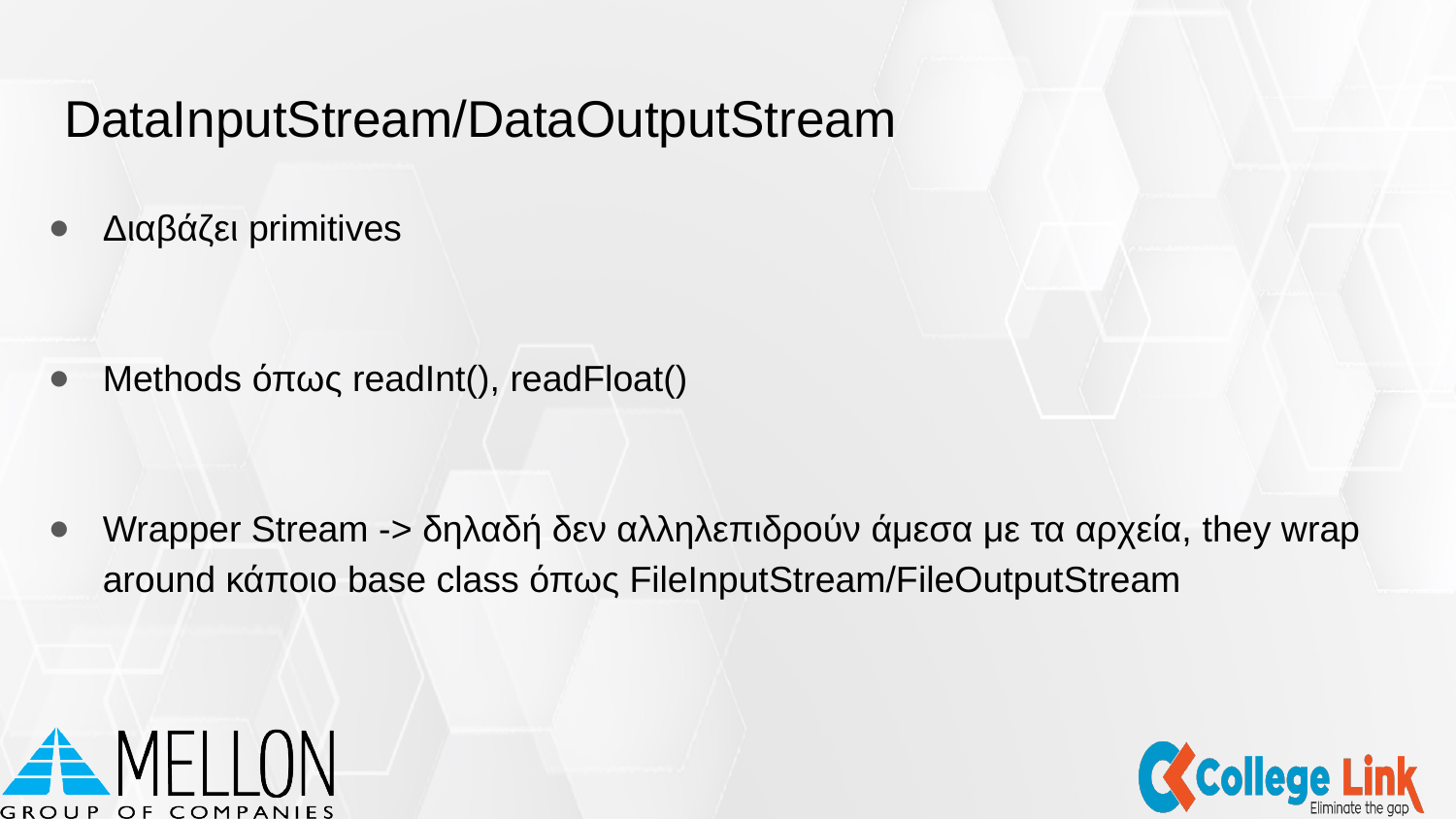

# DataInputStream/DataOutputStream
Διαβάζει primitives

Methods όπως readInt(), readFloat()

Wrapper Stream -> δηλαδή δεν αλληλεπιδρούν άμεσα με τα αρχεία, they wrap around κάποιο base class όπως FileInputStream/FileOutputStream